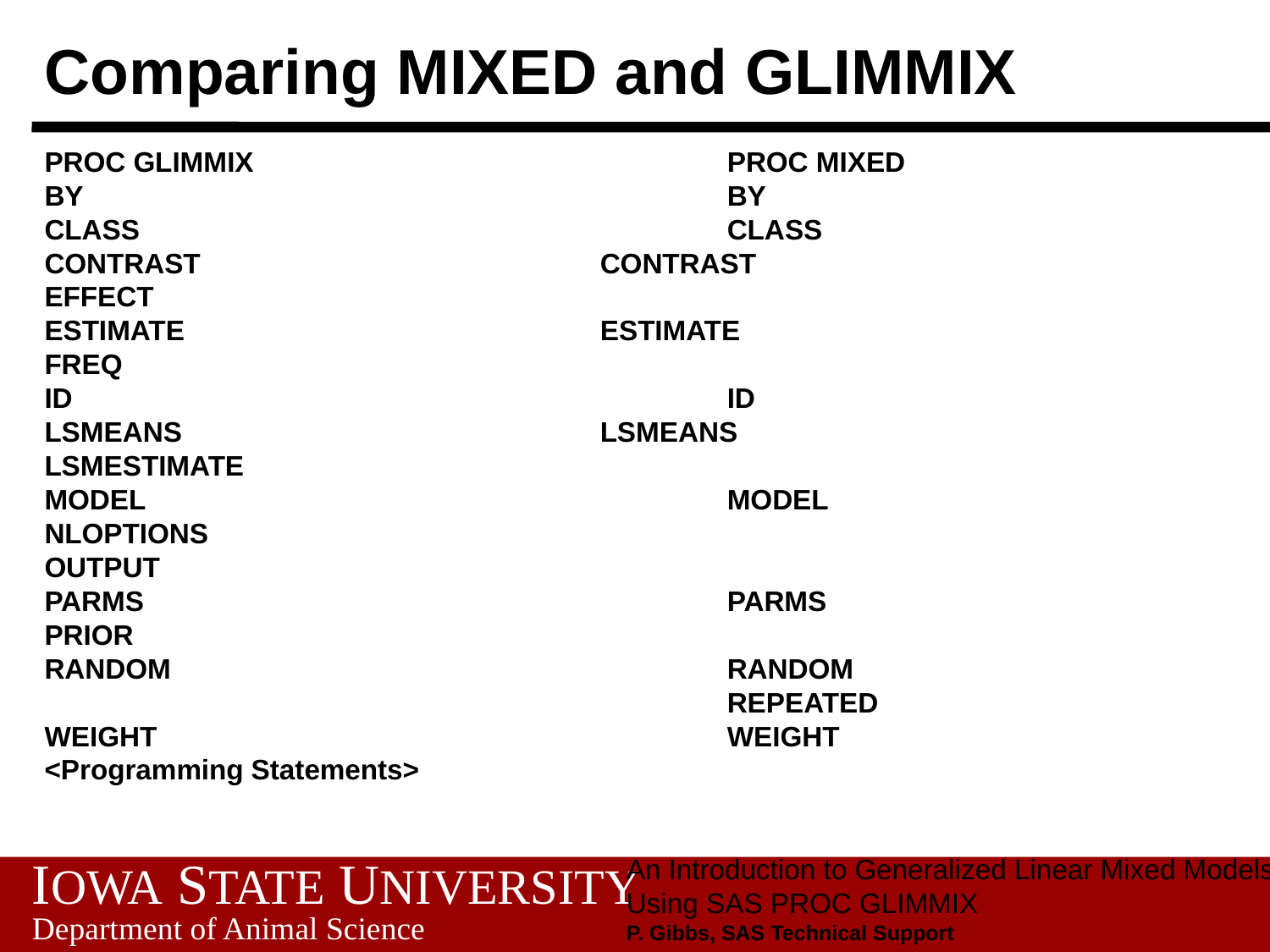

# Comparing MIXED and GLIMMIX
PROC GLIMMIX				PROC MIXED
BY						BY
CLASS					CLASS
CONTRAST 				CONTRAST
EFFECT
ESTIMATE				ESTIMATE
FREQ
ID						ID
LSMEANS				LSMEANS
LSMESTIMATE
MODEL					MODEL
NLOPTIONS
OUTPUT
PARMS					PARMS
PRIOR
RANDOM					RANDOM
						REPEATED
WEIGHT					WEIGHT
<Programming Statements>
An Introduction to Generalized Linear Mixed Models
Using SAS PROC GLIMMIX
P. Gibbs, SAS Technical Support